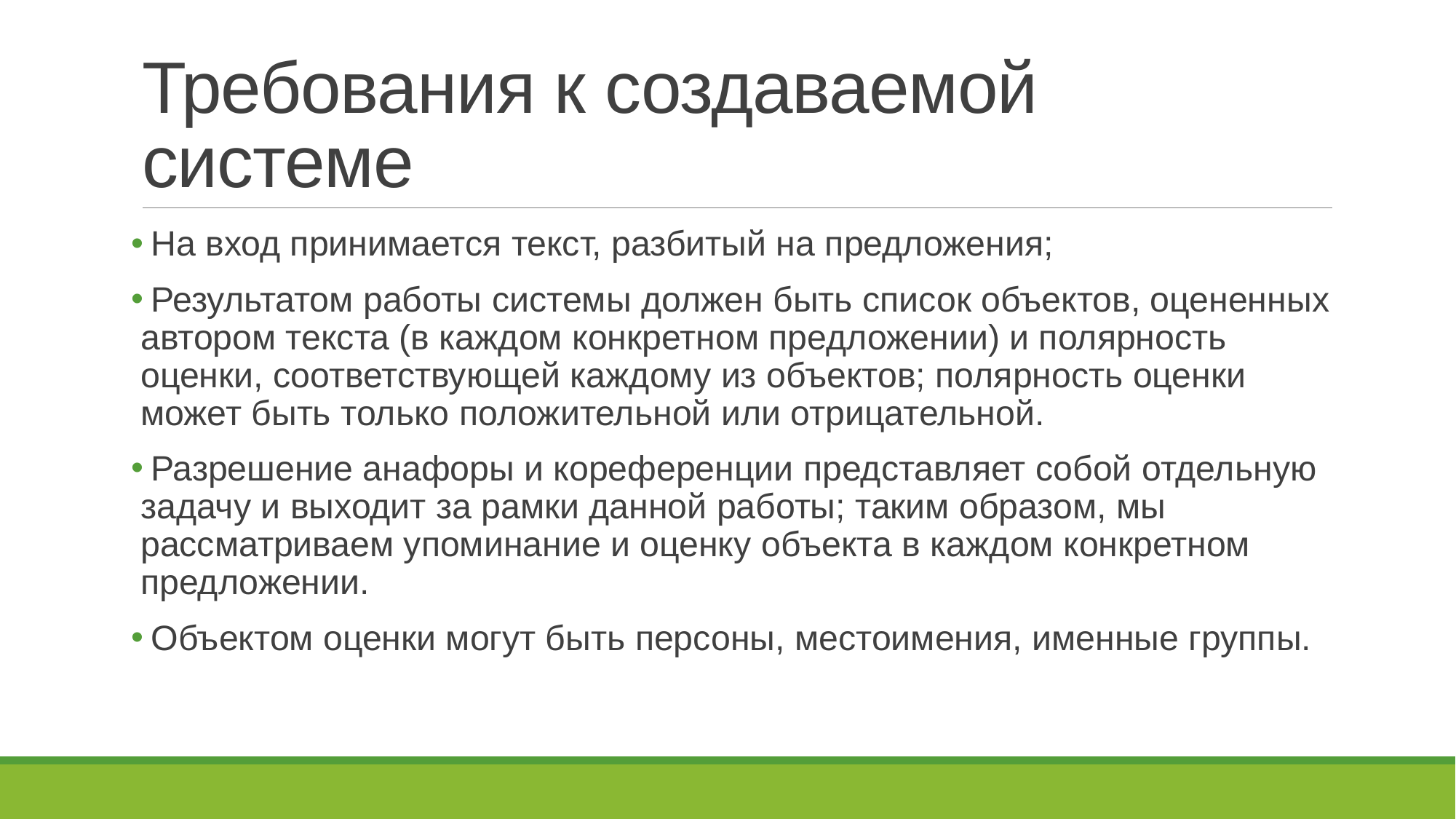

# Требования к создаваемой системе
 На вход принимается текст, разбитый на предложения;
 Результатом работы системы должен быть список объектов, оцененных автором текста (в каждом конкретном предложении) и полярность оценки, соответствующей каждому из объектов; полярность оценки может быть только положительной или отрицательной.
 Разрешение анафоры и кореференции представляет собой отдельную задачу и выходит за рамки данной работы; таким образом, мы рассматриваем упоминание и оценку объекта в каждом конкретном предложении.
 Объектом оценки могут быть персоны, местоимения, именные группы.